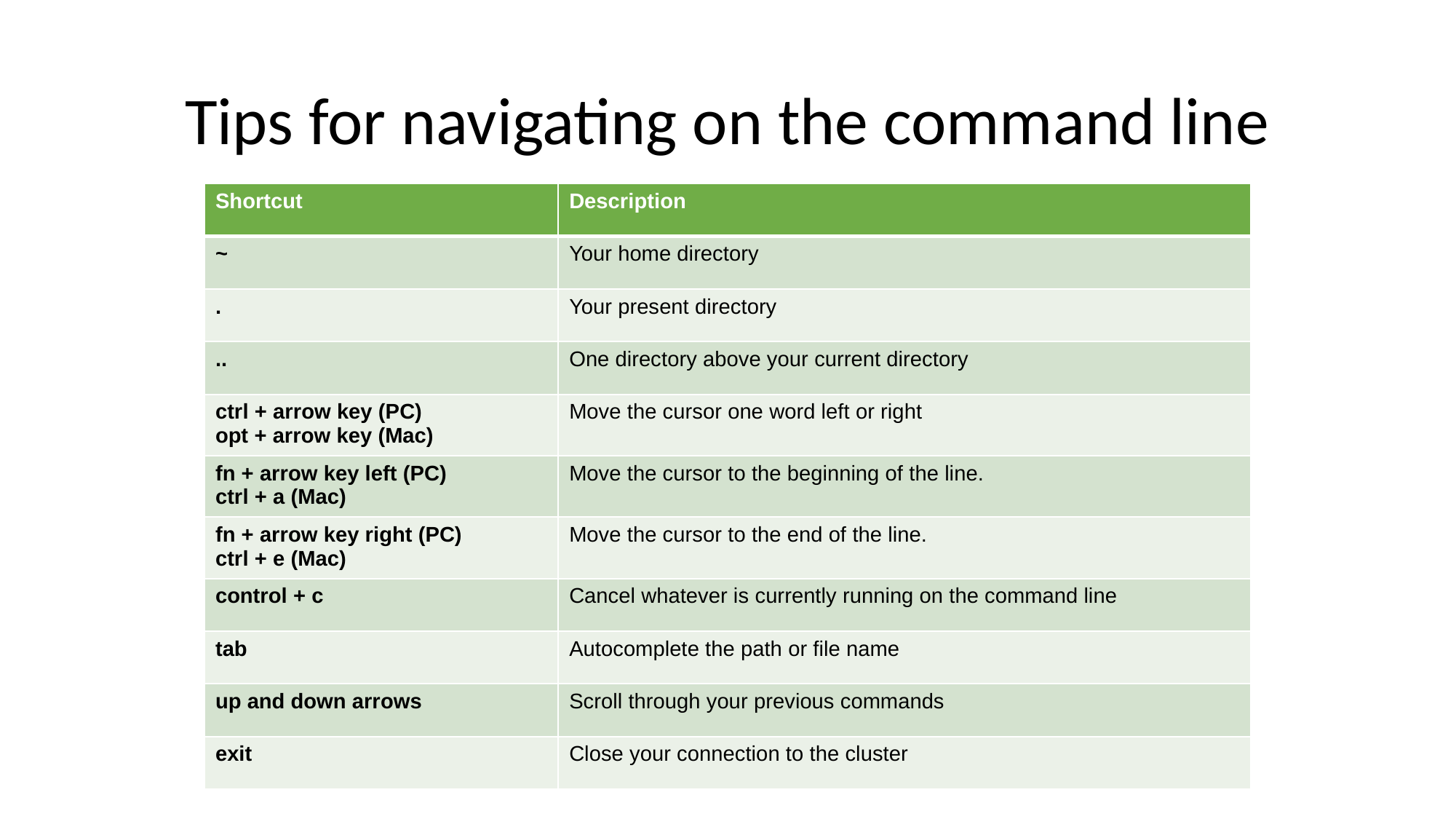

# Tips for navigating on the command line
| Shortcut | Description |
| --- | --- |
| ~ | Your home directory |
| . | Your present directory |
| .. | One directory above your current directory |
| ctrl + arrow key (PC) opt + arrow key (Mac) | Move the cursor one word left or right |
| fn + arrow key left (PC) ctrl + a (Mac) | Move the cursor to the beginning of the line. |
| fn + arrow key right (PC) ctrl + e (Mac) | Move the cursor to the end of the line. |
| control + c | Cancel whatever is currently running on the command line |
| tab | Autocomplete the path or file name |
| up and down arrows | Scroll through your previous commands |
| exit | Close your connection to the cluster |